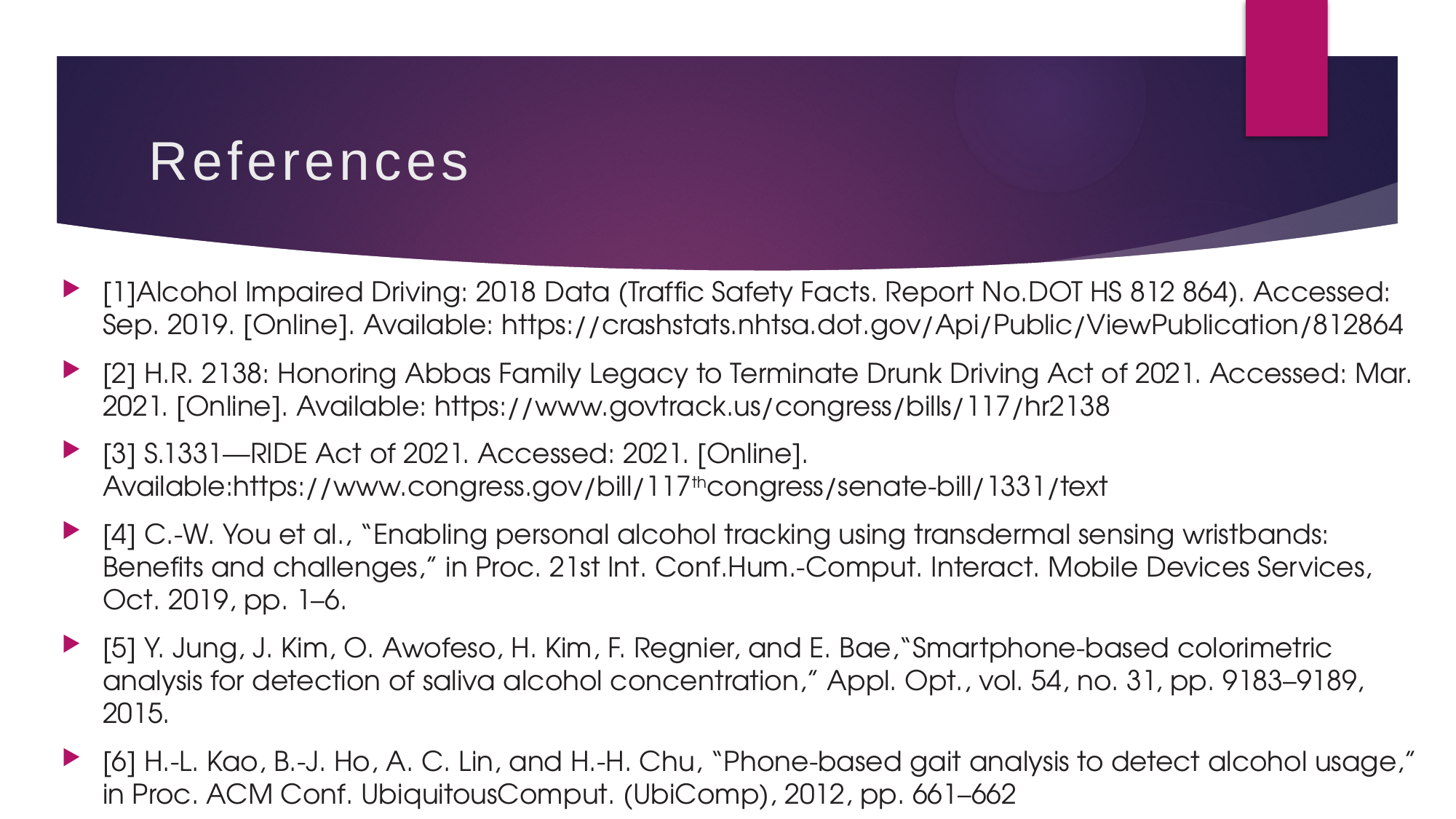

# References
[1]Alcohol Impaired Driving: 2018 Data (Trafﬁc Safety Facts. Report No.DOT HS 812 864). Accessed: Sep. 2019. [Online]. Available: https://crashstats.nhtsa.dot.gov/Api/Public/ViewPublication/812864
[2] H.R. 2138: Honoring Abbas Family Legacy to Terminate Drunk Driving Act of 2021. Accessed: Mar. 2021. [Online]. Available: https://www.govtrack.us/congress/bills/117/hr2138
[3] S.1331—RIDE Act of 2021. Accessed: 2021. [Online]. Available:https://www.congress.gov/bill/117thcongress/senate-bill/1331/text
[4] C.-W. You et al., “Enabling personal alcohol tracking using transdermal sensing wristbands: Beneﬁts and challenges,” in Proc. 21st Int. Conf.Hum.-Comput. Interact. Mobile Devices Services, Oct. 2019, pp. 1–6.
[5] Y. Jung, J. Kim, O. Awofeso, H. Kim, F. Regnier, and E. Bae,“Smartphone-based colorimetric analysis for detection of saliva alcohol concentration,” Appl. Opt., vol. 54, no. 31, pp. 9183–9189, 2015.
[6] H.-L. Kao, B.-J. Ho, A. C. Lin, and H.-H. Chu, “Phone-based gait analysis to detect alcohol usage,” in Proc. ACM Conf. UbiquitousComput. (UbiComp), 2012, pp. 661–662